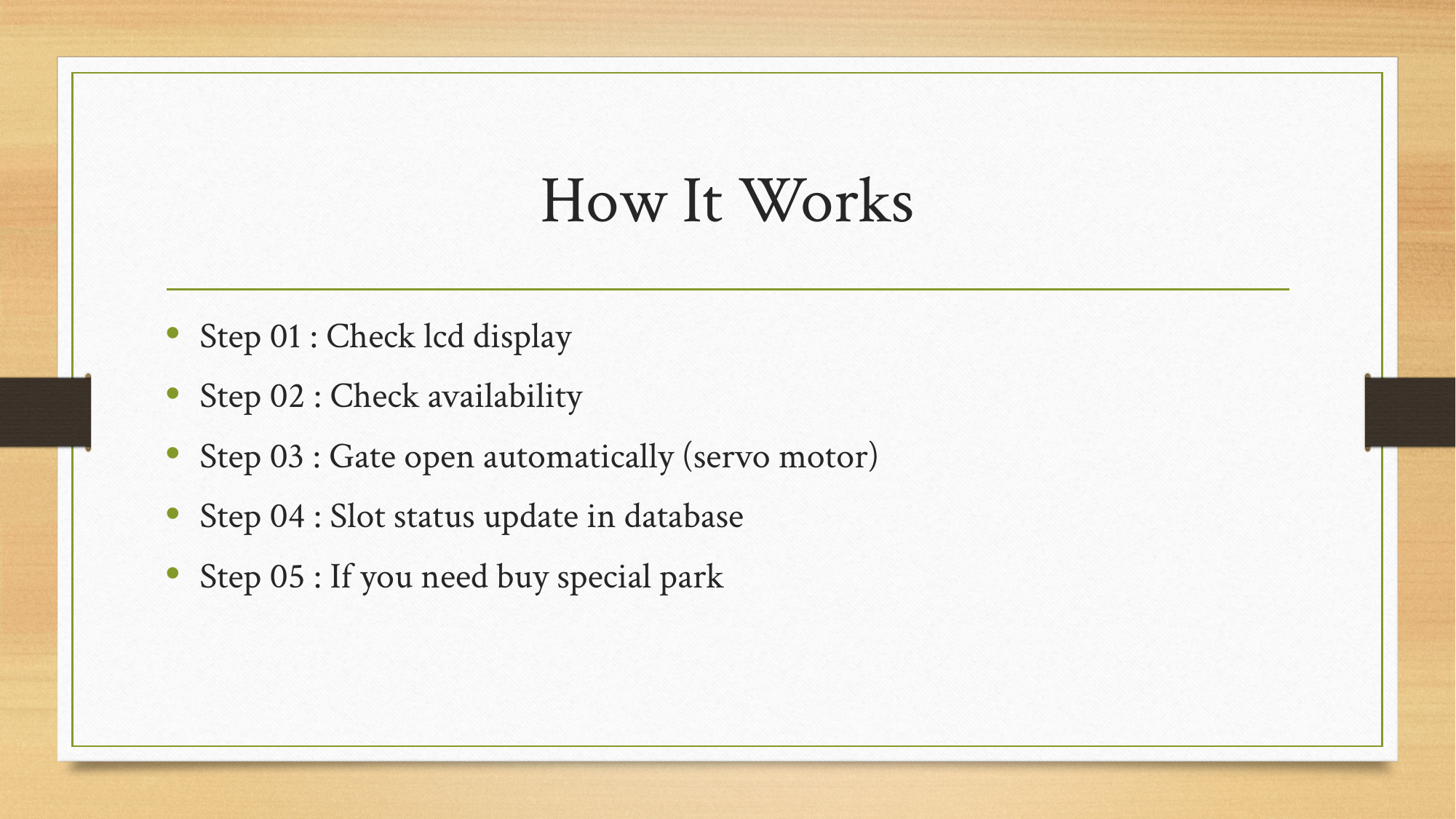

# How It Works
Step 01 : Check lcd display
Step 02 : Check availability
Step 03 : Gate open automatically (servo motor)
Step 04 : Slot status update in database
Step 05 : If you need buy special park